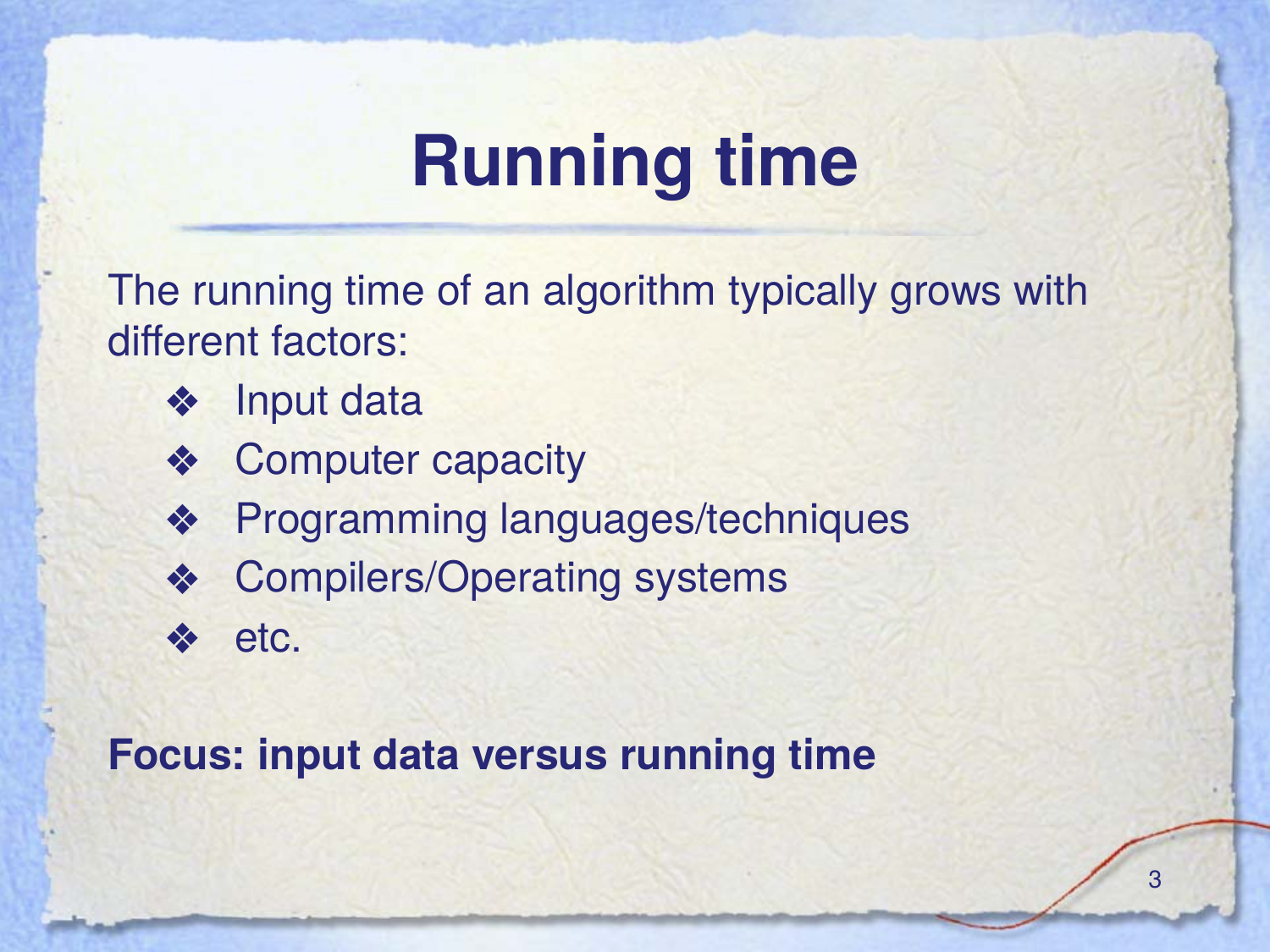

# Running time
The running time of an algorithm typically grows with different factors:
Input data
Computer capacity
Programming languages/techniques
Compilers/Operating systems
etc.

Focus: input data versus running time

3